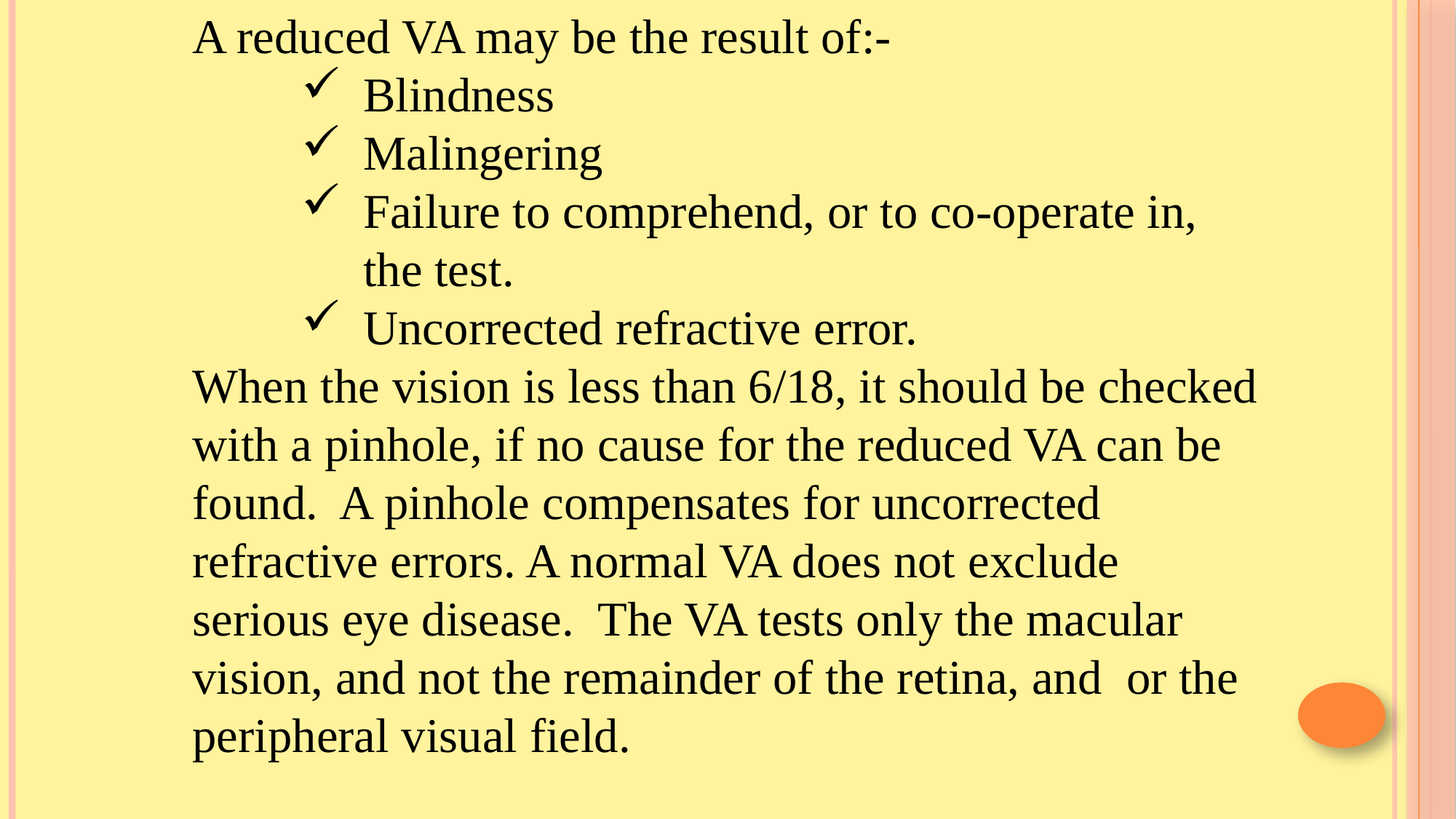

A reduced VA may be the result of:-
Blindness
Malingering
Failure to comprehend, or to co-operate in, the test.
Uncorrected refractive error.
When the vision is less than 6/18, it should be checked with a pinhole, if no cause for the reduced VA can be found.  A pinhole compensates for uncorrected refractive errors. A normal VA does not exclude serious eye disease.  The VA tests only the macular vision, and not the remainder of the retina, and  or the peripheral visual field.